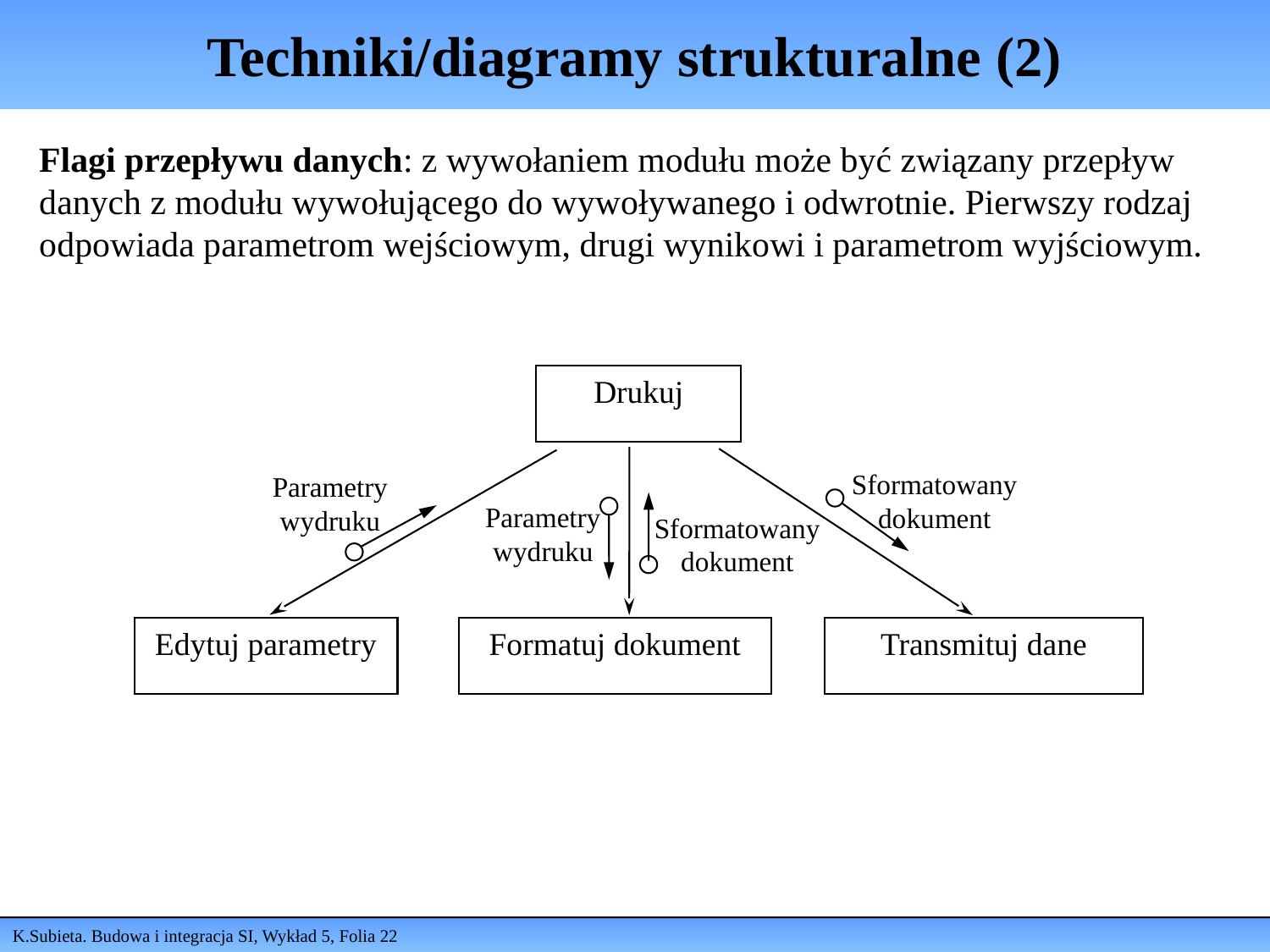

# Techniki/diagramy strukturalne (2)
Flagi przepływu danych: z wywołaniem modułu może być związany przepływ danych z modułu wywołującego do wywoływanego i odwrotnie. Pierwszy rodzaj odpowiada parametrom wejściowym, drugi wynikowi i parametrom wyjściowym.
Drukuj

Sformatowany
dokument
Parametry
wydruku

Parametry
wydruku

Sformatowany
dokument

Edytuj parametry

Formatuj dokument

Transmituj dane